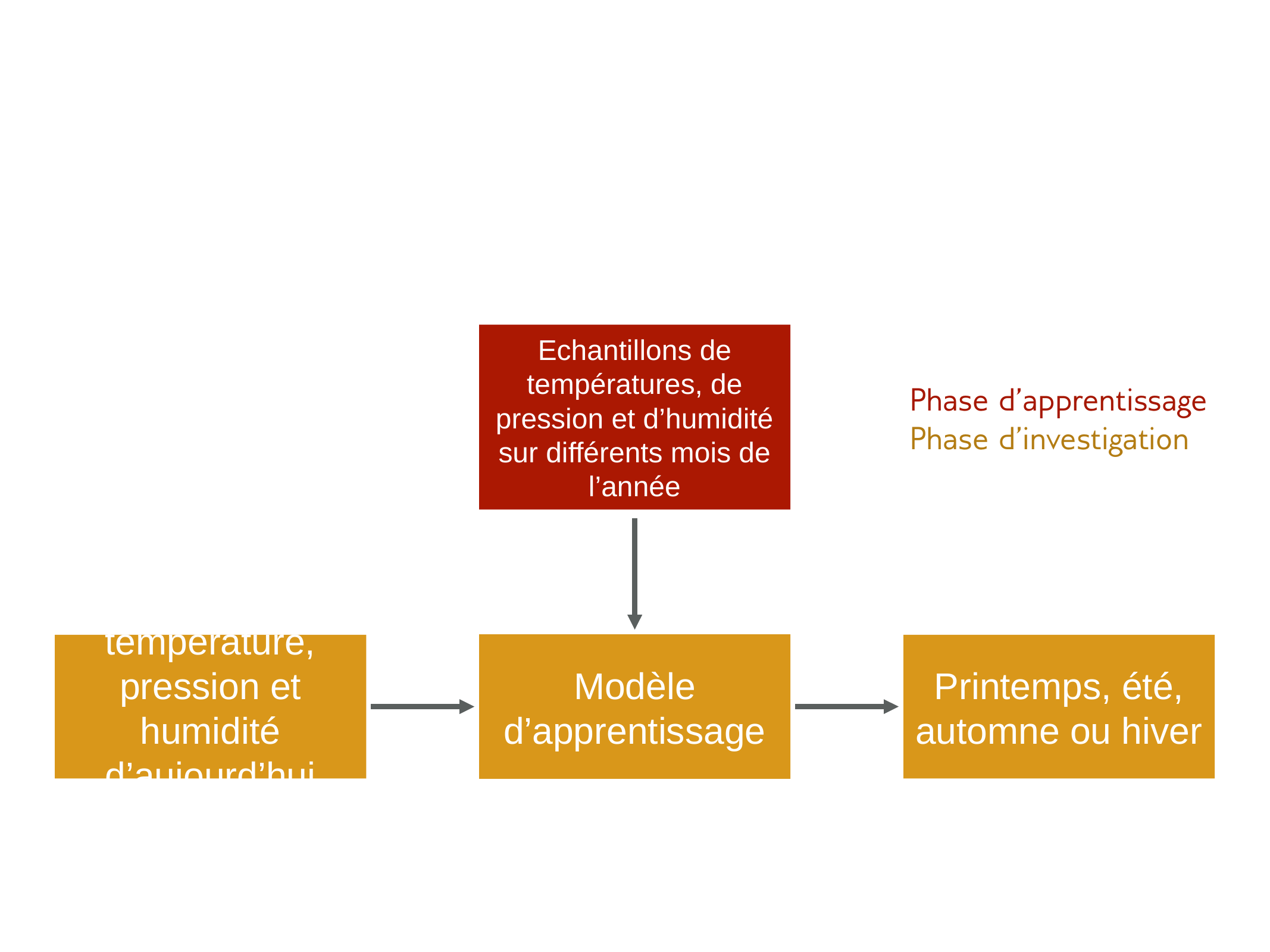

Echantillons de températures, de pression et d’humidité sur différents mois de l’année
Phase d’apprentissage
Phase d’investigation

température, pression et humidité d’aujourd’hui
Modèle d’apprentissage
Printemps, été, automne ou hiver